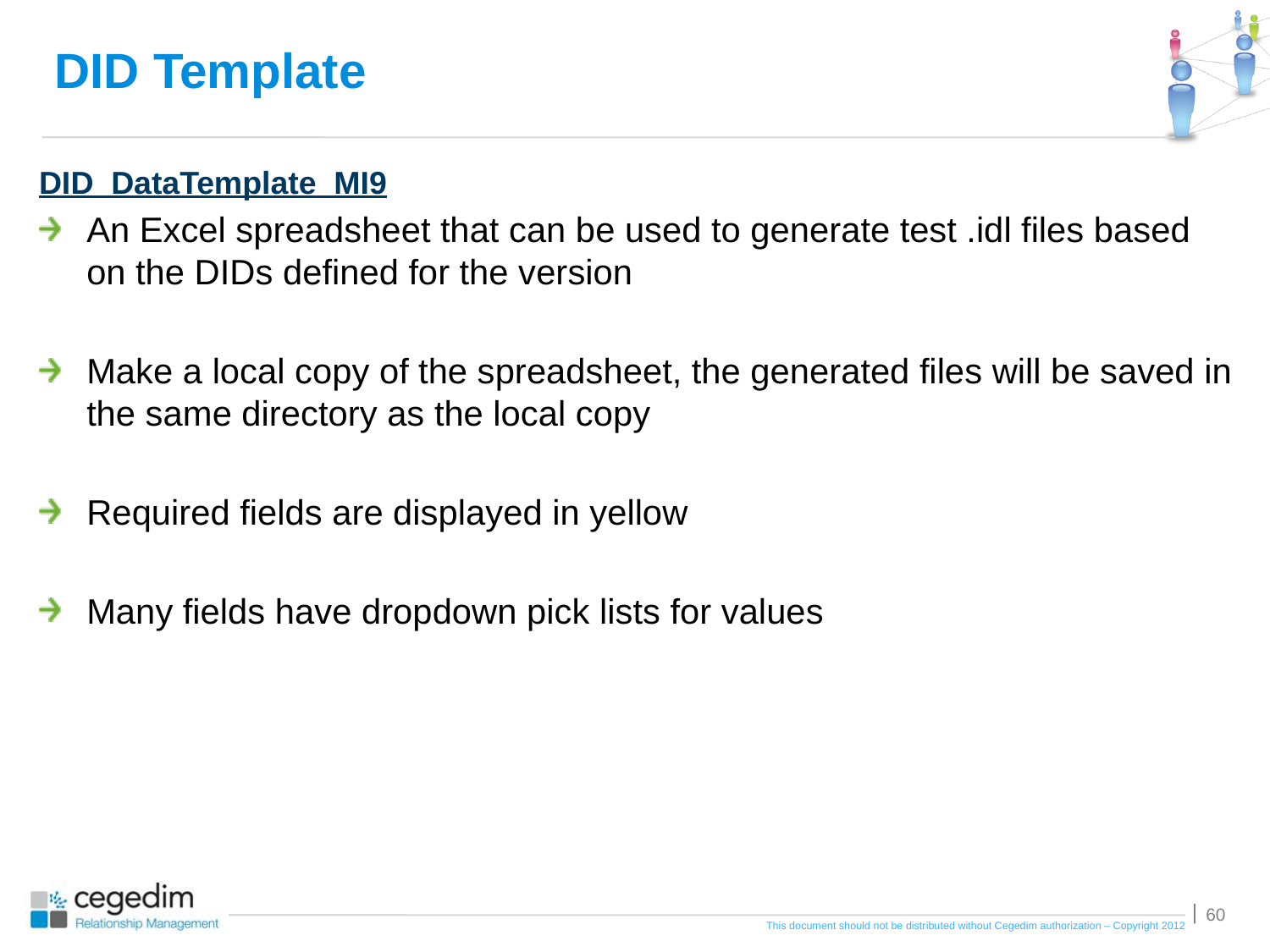

# DID Template
DID_DataTemplate_MI9
An Excel spreadsheet that can be used to generate test .idl files based on the DIDs defined for the version

Make a local copy of the spreadsheet, the generated files will be saved in the same directory as the local copy

Required fields are displayed in yellow

Many fields have dropdown pick lists for values